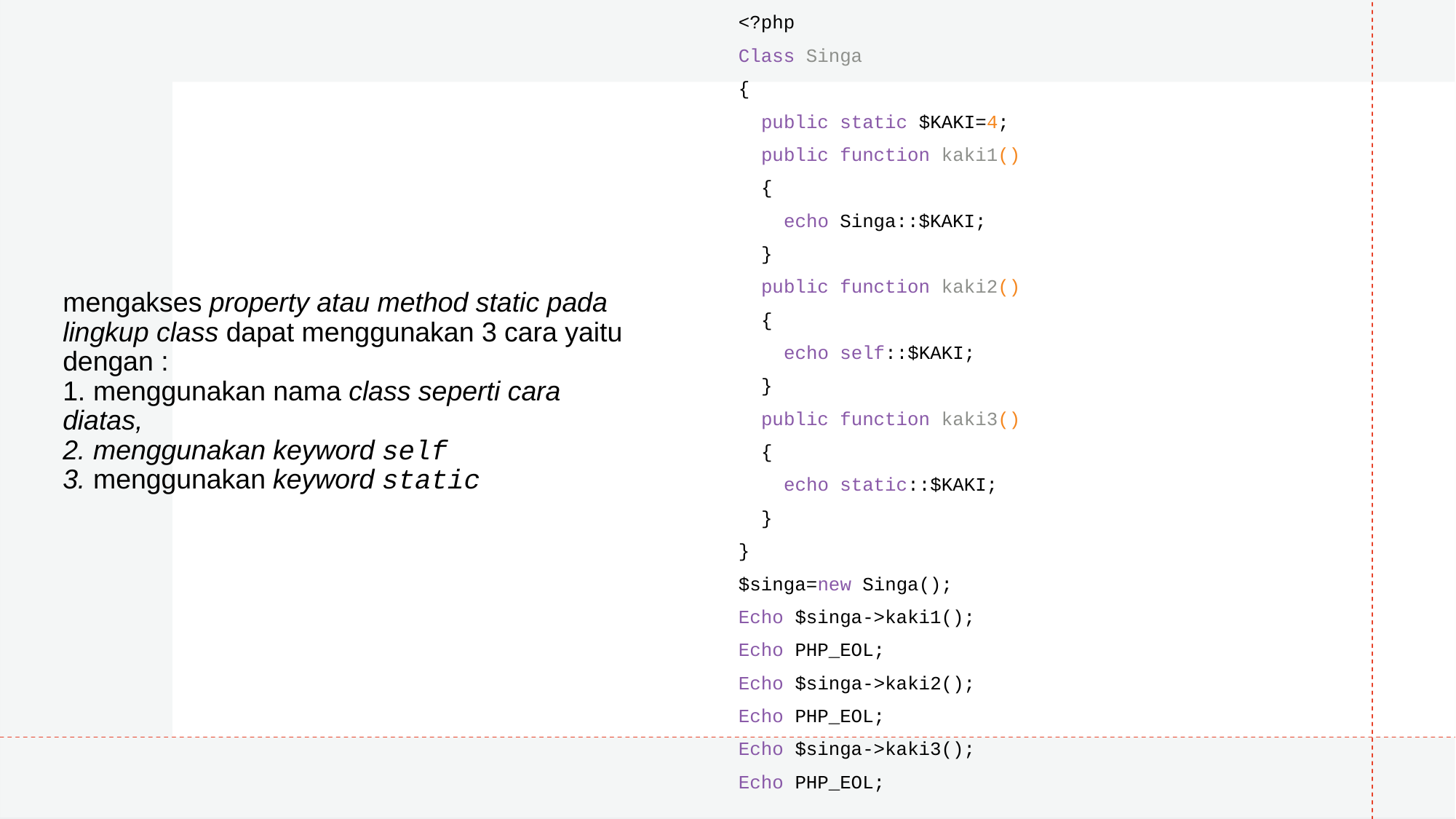

<?php
Class Singa
{
  public static $KAKI=4;
  public function kaki1()
  {
    echo Singa::$KAKI;
  }
  public function kaki2()
  {
    echo self::$KAKI;
  }
  public function kaki3()
  {
    echo static::$KAKI;
  }
}
$singa=new Singa();
Echo $singa->kaki1();
Echo PHP_EOL;
Echo $singa->kaki2();
Echo PHP_EOL;
Echo $singa->kaki3();
Echo PHP_EOL;
# mengakses property atau method static pada lingkup class dapat menggunakan 3 cara yaitu dengan : 1. menggunakan nama class seperti cara diatas, 2. menggunakan keyword self 3. menggunakan keyword static